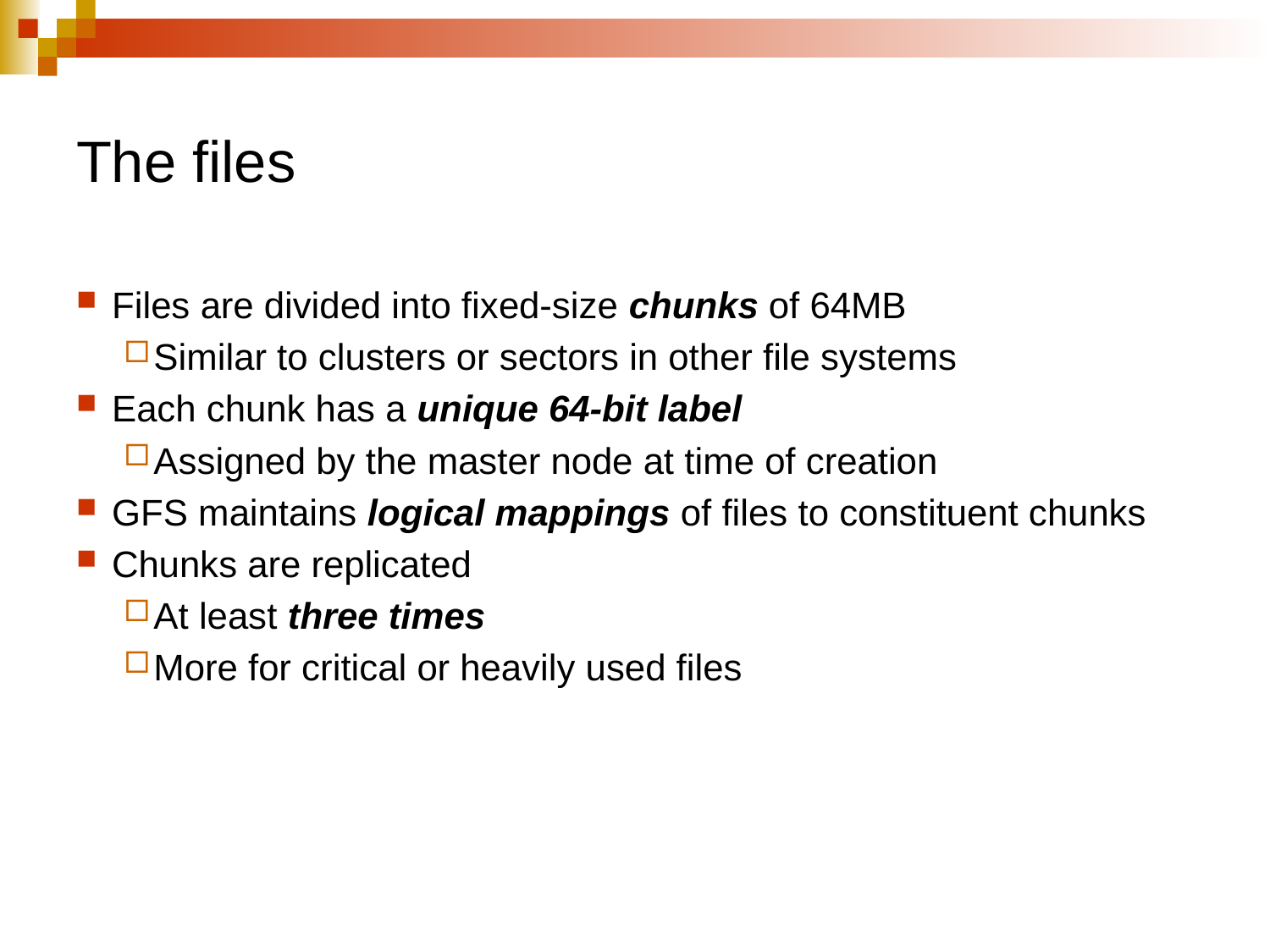

# The files
Files are divided into fixed-size chunks of 64MB
Similar to clusters or sectors in other file systems
Each chunk has a unique 64-bit label
Assigned by the master node at time of creation
GFS maintains logical mappings of files to constituent chunks
Chunks are replicated
At least three times
More for critical or heavily used files